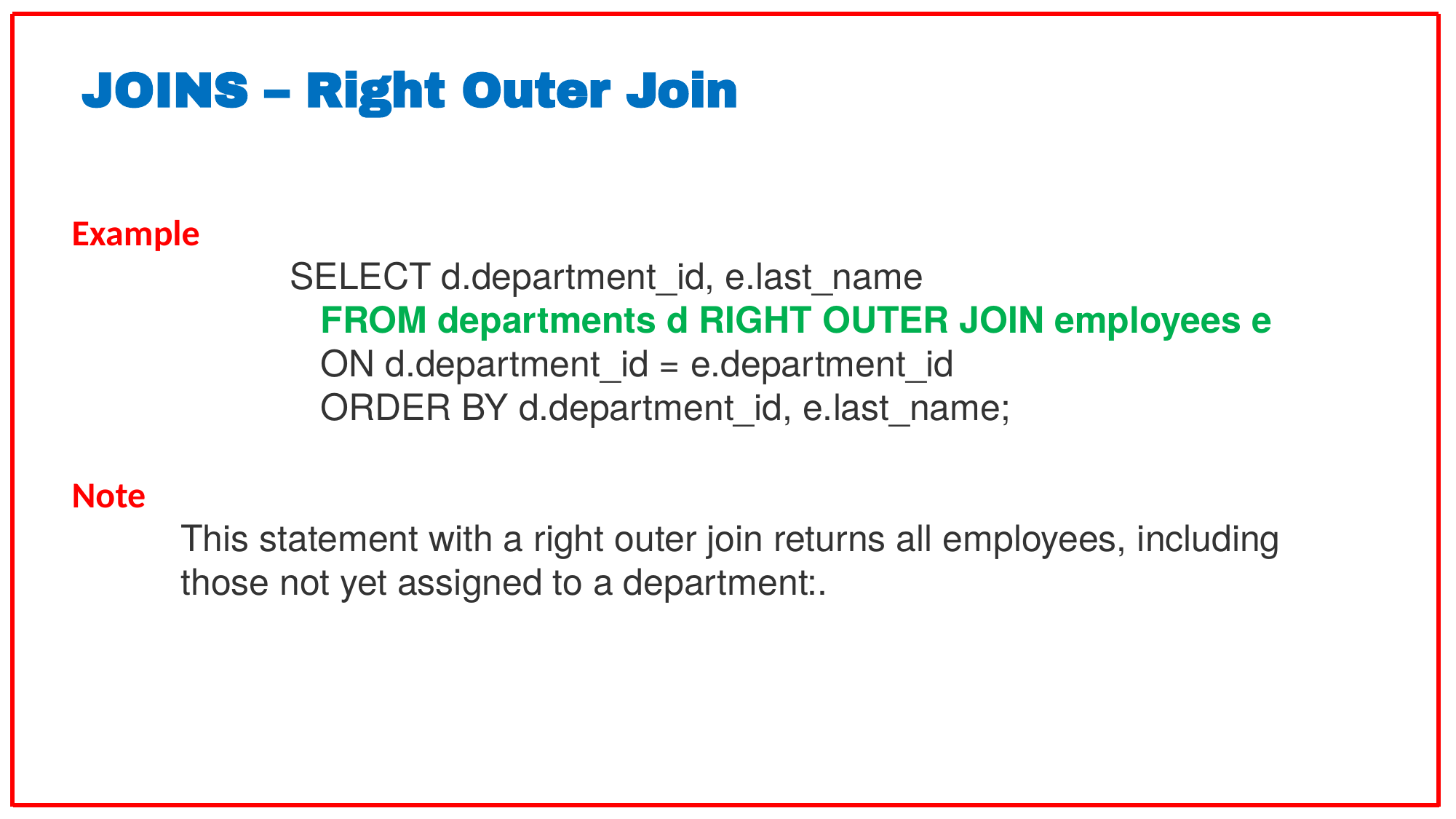

JOINS – Right Outer Join
Example
SELECT d.department_id, e.last_name
   FROM departments d RIGHT OUTER JOIN employees e
   ON d.department_id = e.department_id
   ORDER BY d.department_id, e.last_name;

Note
	This statement with a right outer join returns all employees, including 	those not yet assigned to a department:.